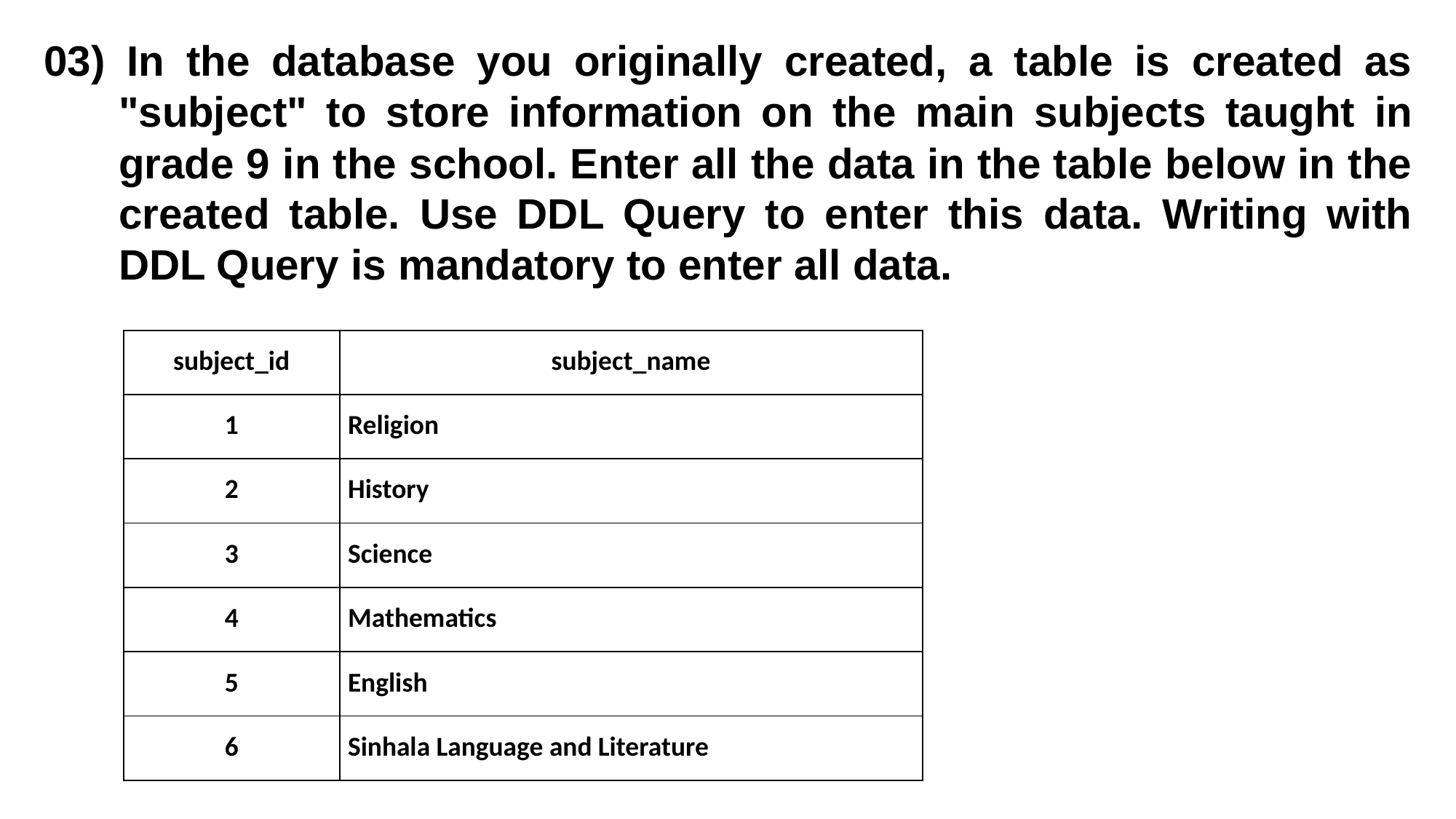

03) In the database you originally created, a table is created as "subject" to store information on the main subjects taught in grade 9 in the school. Enter all the data in the table below in the created table. Use DDL Query to enter this data. Writing with DDL Query is mandatory to enter all data.
| subject\_id | subject\_name |
| --- | --- |
| 1 | Religion |
| 2 | History |
| 3 | Science |
| 4 | Mathematics |
| 5 | English |
| 6 | Sinhala Language and Literature |